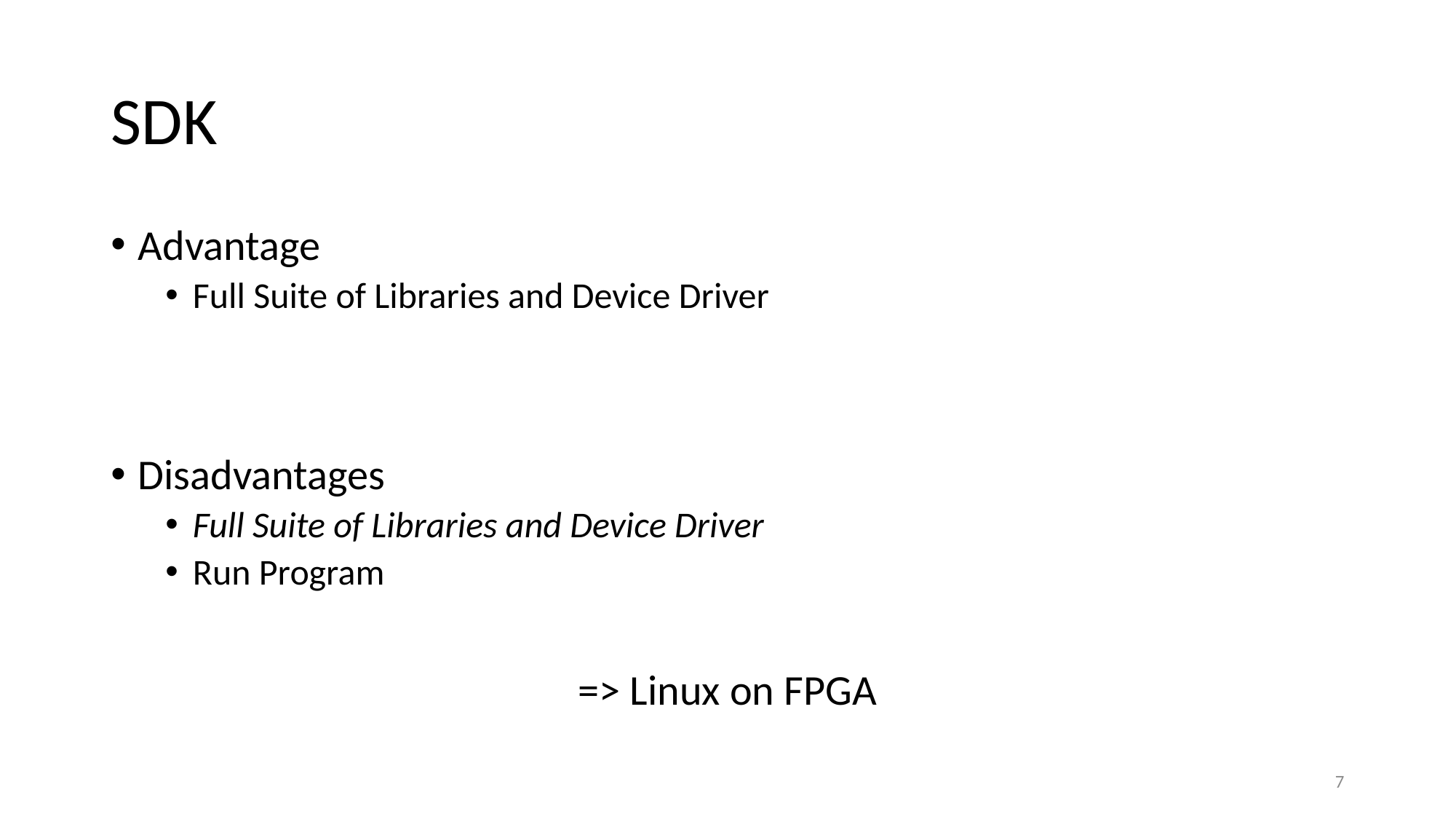

# SDK
Advantage
Full Suite of Libraries and Device Driver

Disadvantages
Full Suite of Libraries and Device Driver
Run Program

=> Linux on FPGA

7